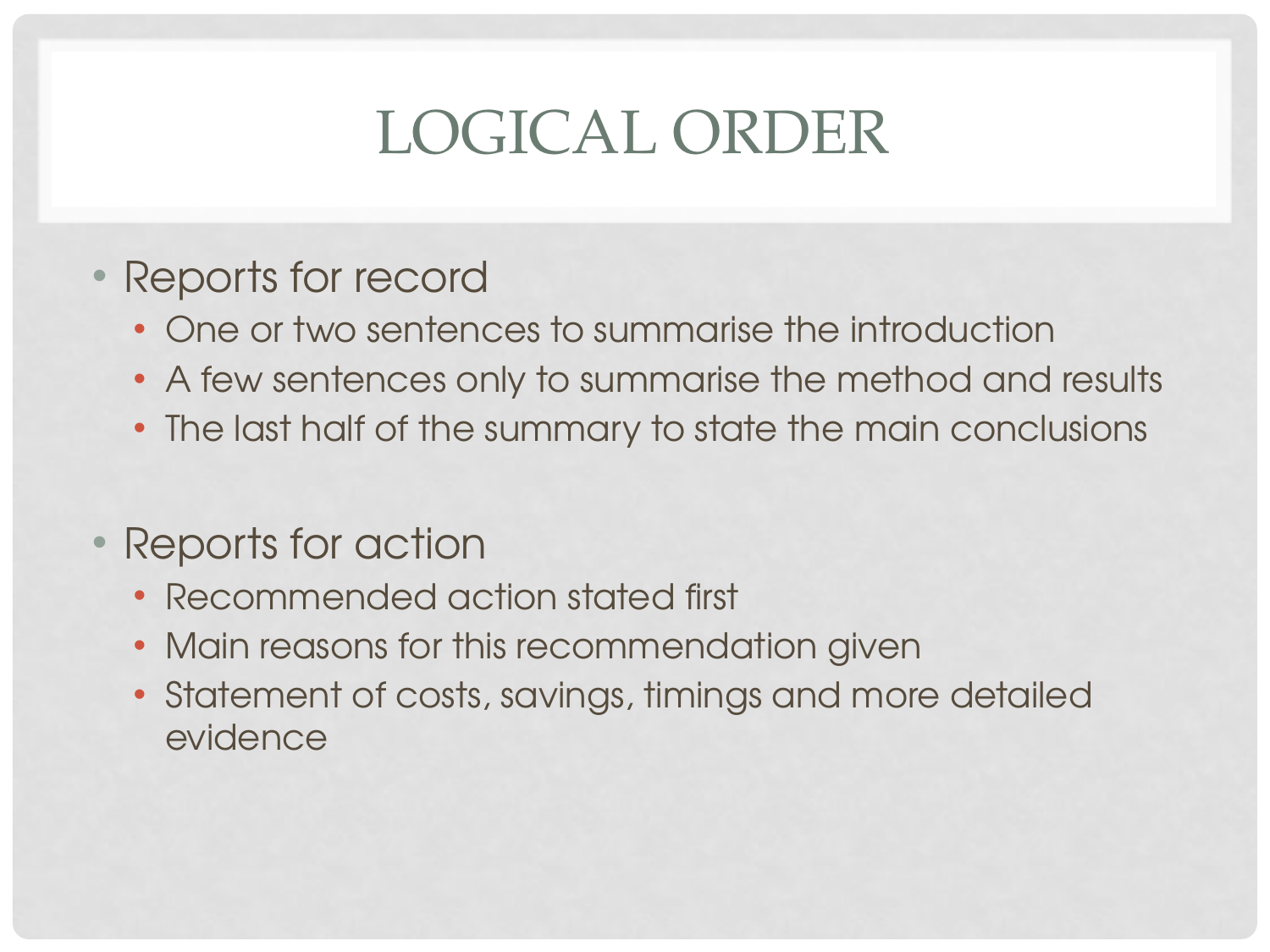

# Logical order
Reports for record
One or two sentences to summarise the introduction
A few sentences only to summarise the method and results
The last half of the summary to state the main conclusions

Reports for action
Recommended action stated first
Main reasons for this recommendation given
Statement of costs, savings, timings and more detailed evidence